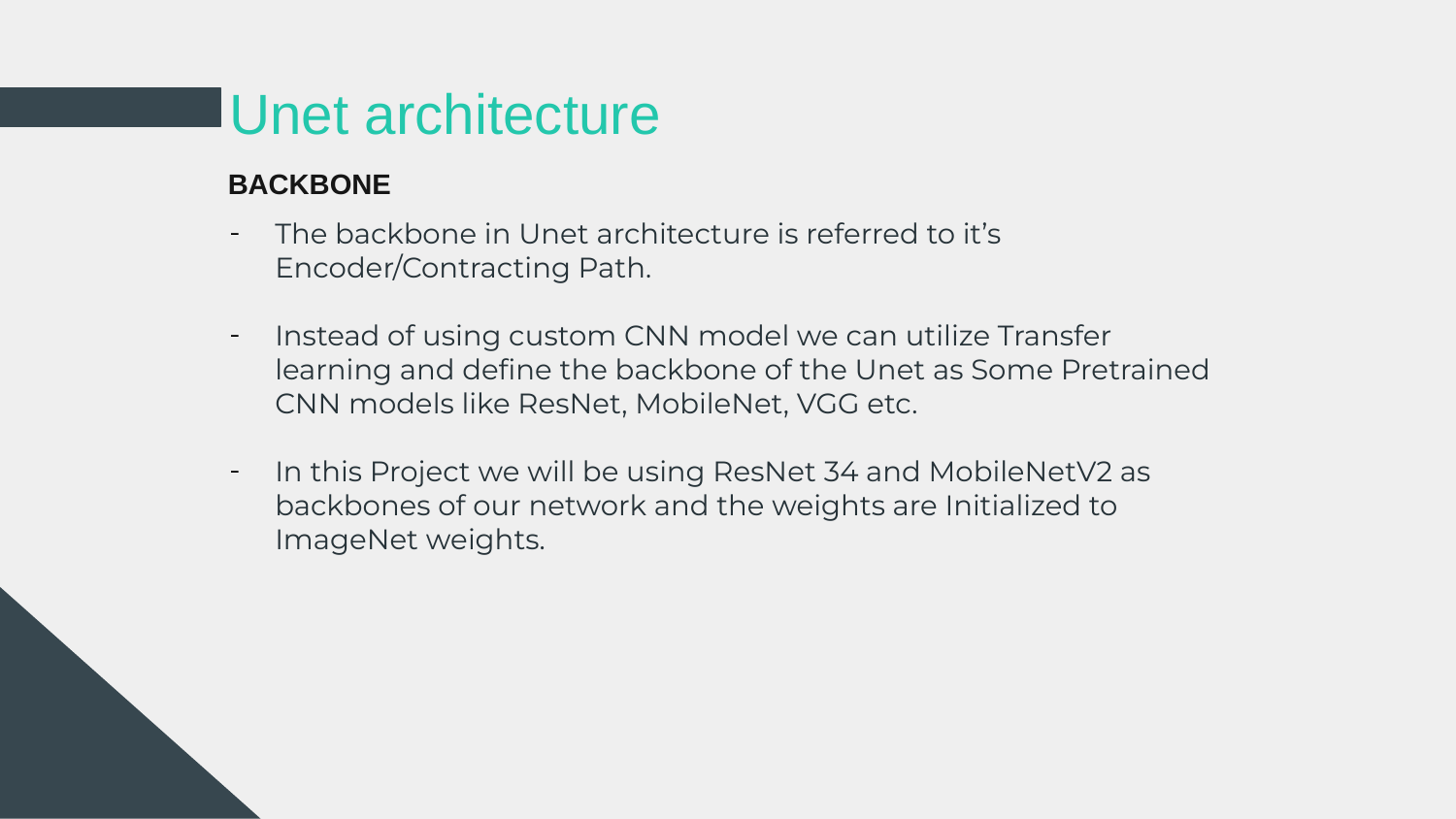

# Unet architecture
BACKBONE
The backbone in Unet architecture is referred to it’s Encoder/Contracting Path.

Instead of using custom CNN model we can utilize Transfer learning and define the backbone of the Unet as Some Pretrained CNN models like ResNet, MobileNet, VGG etc.

In this Project we will be using ResNet 34 and MobileNetV2 as backbones of our network and the weights are Initialized to ImageNet weights.